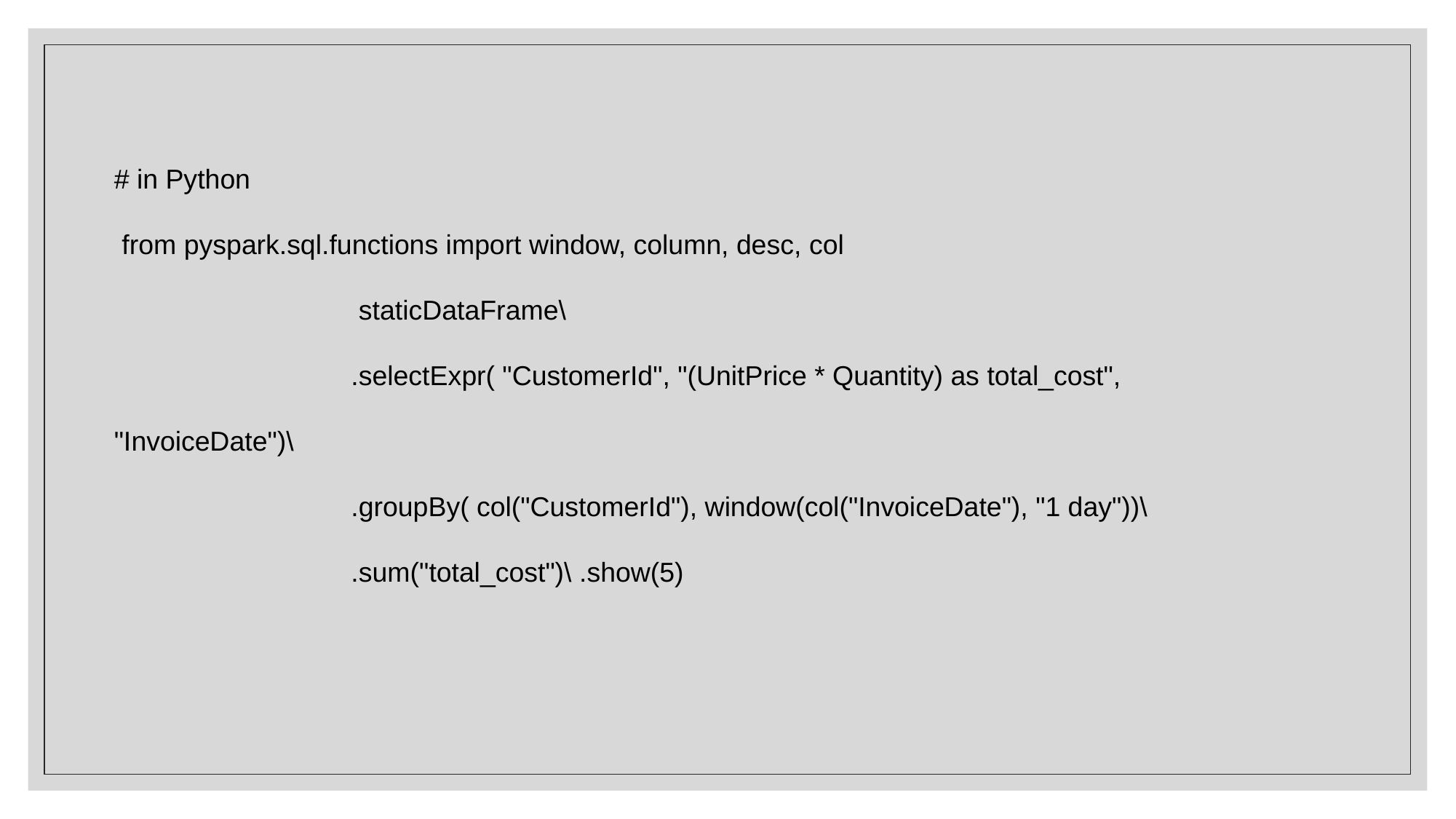

# in Python
 from pyspark.sql.functions import window, column, desc, col
                                staticDataFrame\
                               .selectExpr( "CustomerId", "(UnitPrice * Quantity) as total_cost", "InvoiceDate")\
                               .groupBy( col("CustomerId"), window(col("InvoiceDate"), "1 day"))\
                               .sum("total_cost")\ .show(5)